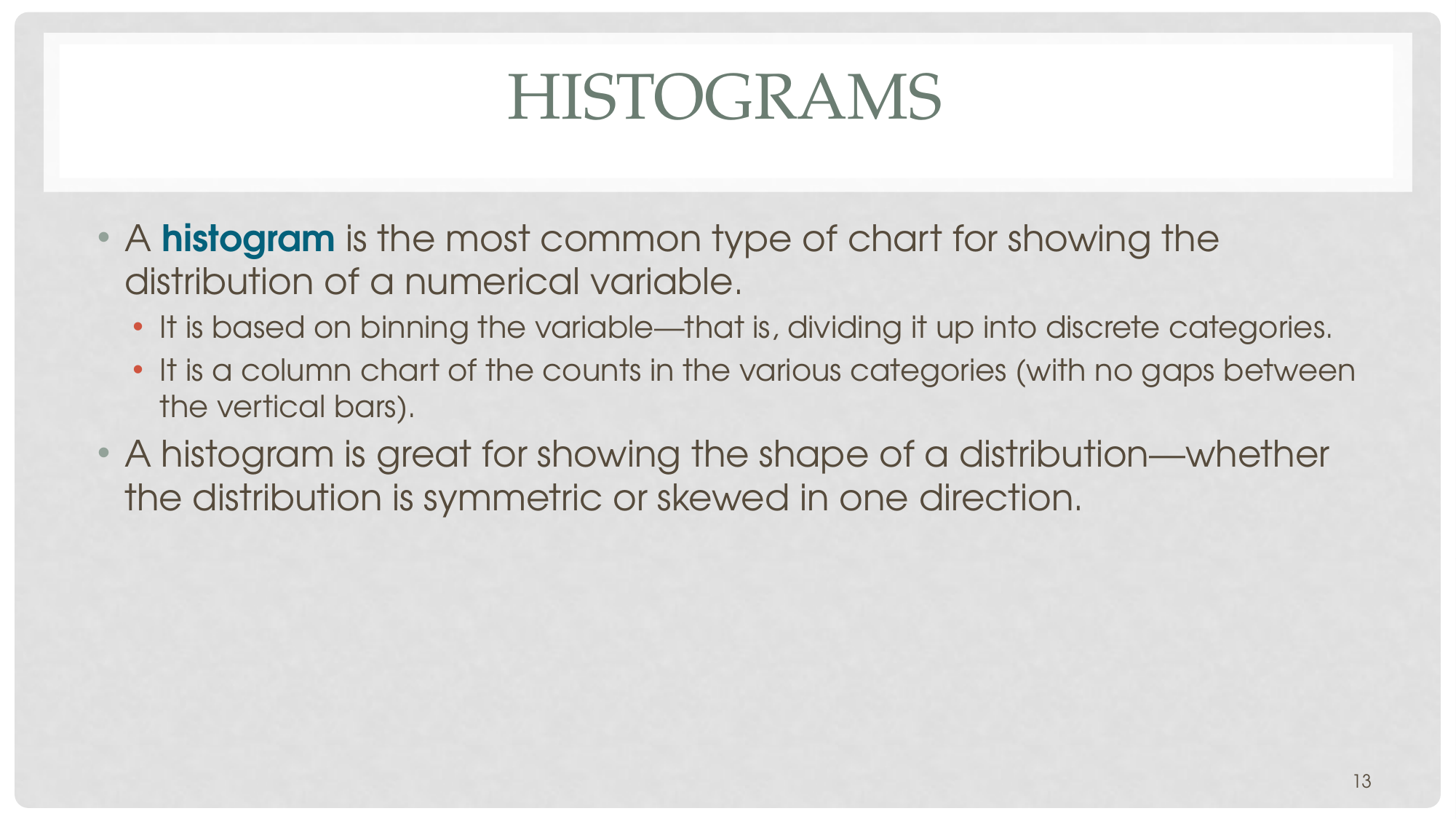

# Histograms
A histogram is the most common type of chart for showing the distribution of a numerical variable.
It is based on binning the variable—that is, dividing it up into discrete categories.
It is a column chart of the counts in the various categories (with no gaps between the vertical bars).
A histogram is great for showing the shape of a distribution—whether the distribution is symmetric or skewed in one direction.

13